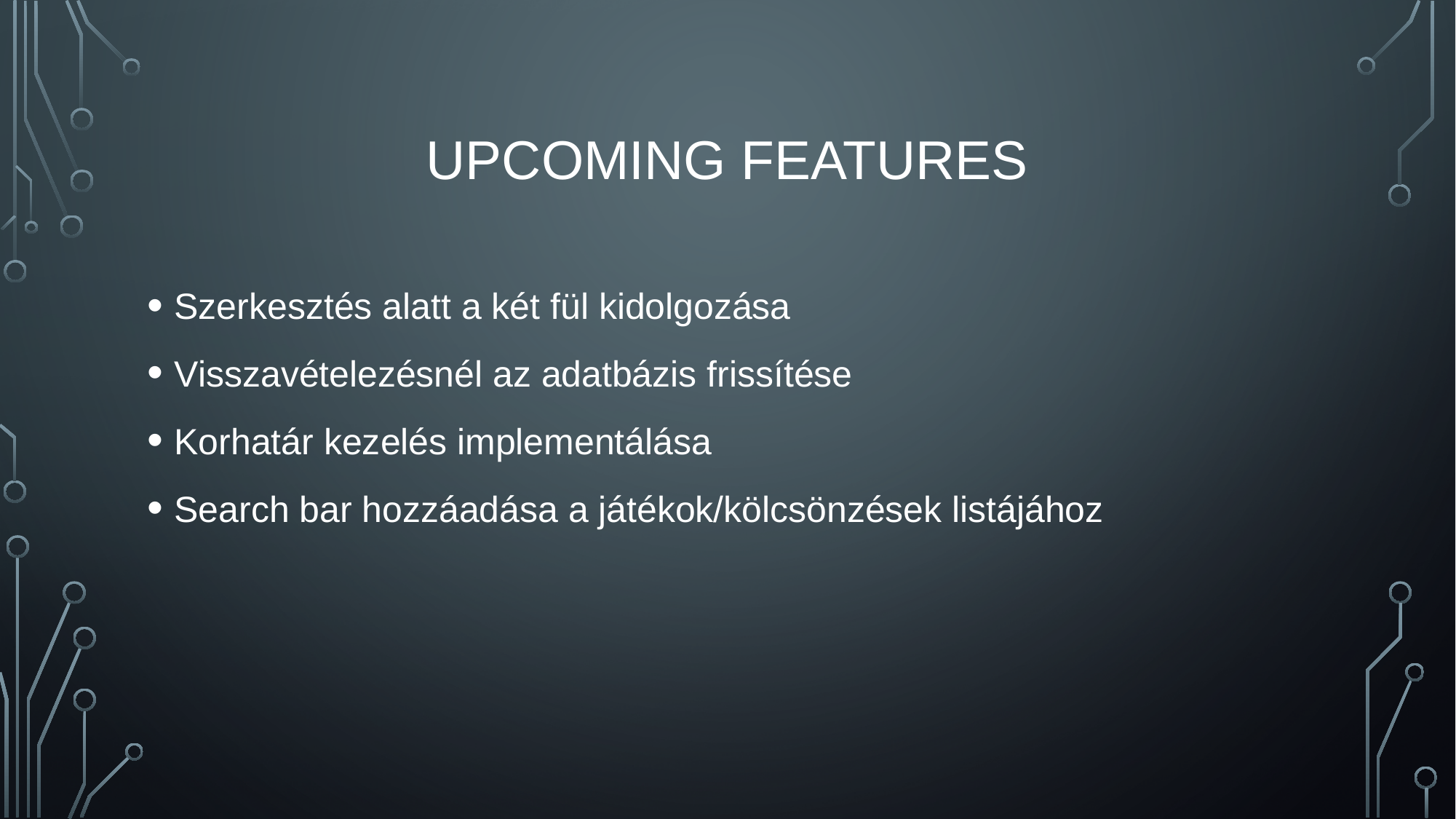

# Upcoming features
Szerkesztés alatt a két fül kidolgozása
Visszavételezésnél az adatbázis frissítése
Korhatár kezelés implementálása
Search bar hozzáadása a játékok/kölcsönzések listájához